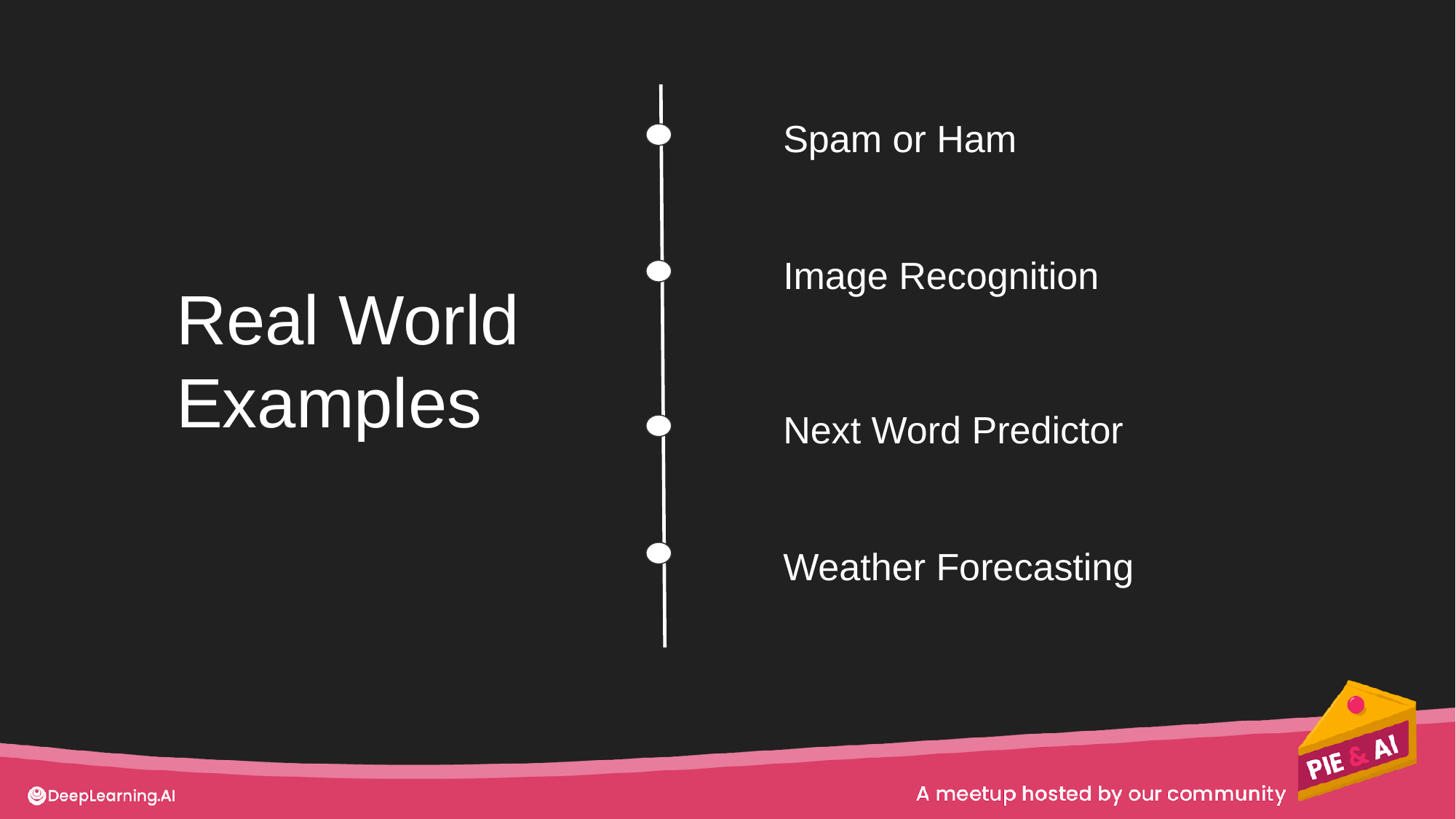

Spam or Ham
Image Recognition
Next Word Predictor
Weather Forecasting
Real World Examples